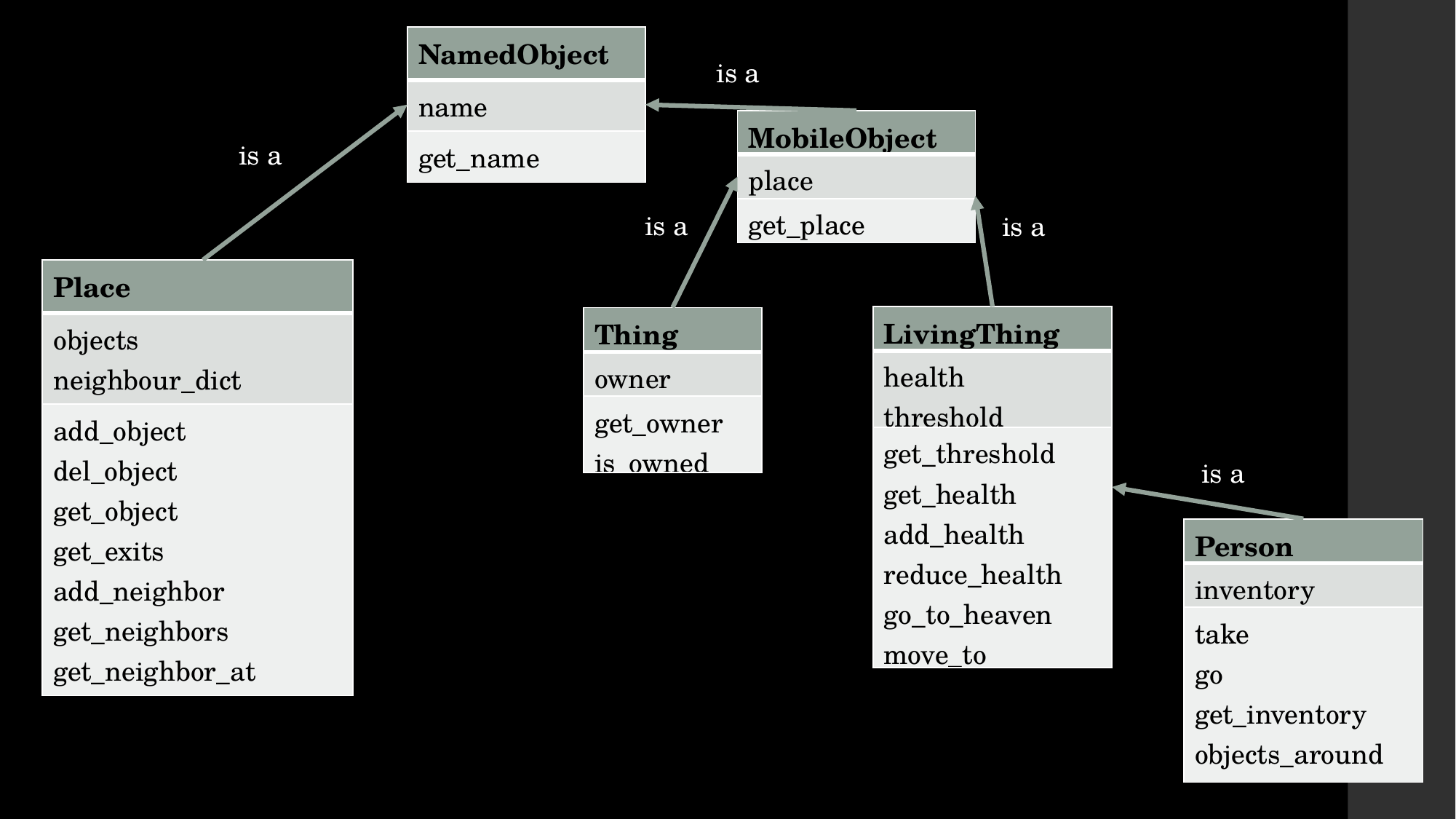

| NamedObject |
| --- |
| name |
| get\_name |
is a
| MobileObject |
| --- |
| place |
| get\_place |
is a
is a
is a
| Place |
| --- |
| objects neighbour\_dict |
| add\_object del\_object get\_object get\_exits add\_neighbor get\_neighbors get\_neighbor\_at |
| LivingThing |
| --- |
| health threshold |
| get\_threshold get\_health add\_health reduce\_health go\_to\_heaven move\_to act |
| Thing |
| --- |
| owner |
| get\_owner is\_owned |
is a
| Person |
| --- |
| inventory |
| take go get\_inventory objects\_around get\_exits |